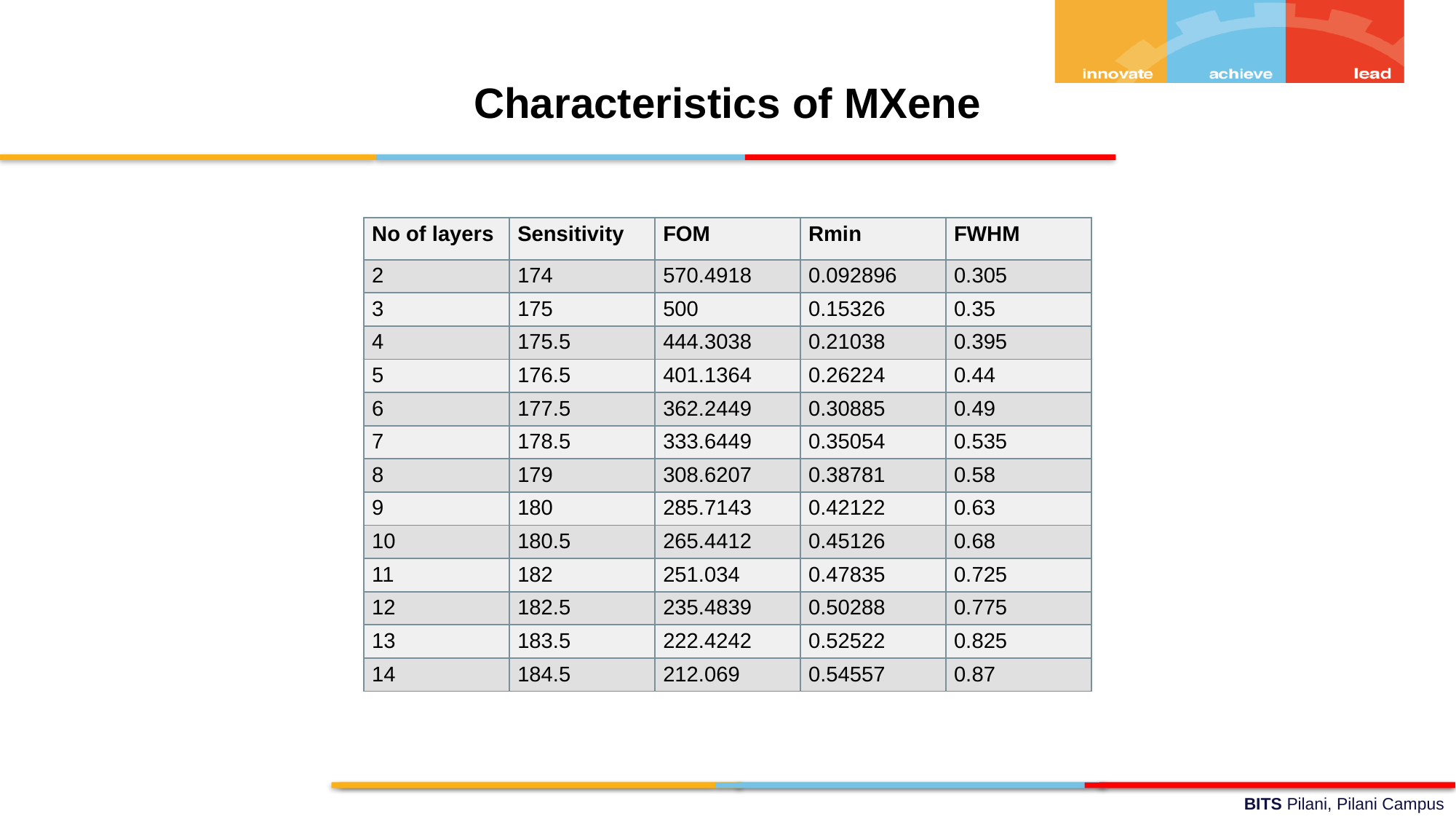

Characteristics of MXene
| No of layers | Sensitivity | FOM | Rmin | FWHM |
| --- | --- | --- | --- | --- |
| 2 | 174 | 570.4918 | 0.092896 | 0.305 |
| 3 | 175 | 500 | 0.15326 | 0.35 |
| 4 | 175.5 | 444.3038 | 0.21038 | 0.395 |
| 5 | 176.5 | 401.1364 | 0.26224 | 0.44 |
| 6 | 177.5 | 362.2449 | 0.30885 | 0.49 |
| 7 | 178.5 | 333.6449 | 0.35054 | 0.535 |
| 8 | 179 | 308.6207 | 0.38781 | 0.58 |
| 9 | 180 | 285.7143 | 0.42122 | 0.63 |
| 10 | 180.5 | 265.4412 | 0.45126 | 0.68 |
| 11 | 182 | 251.034 | 0.47835 | 0.725 |
| 12 | 182.5 | 235.4839 | 0.50288 | 0.775 |
| 13 | 183.5 | 222.4242 | 0.52522 | 0.825 |
| 14 | 184.5 | 212.069 | 0.54557 | 0.87 |